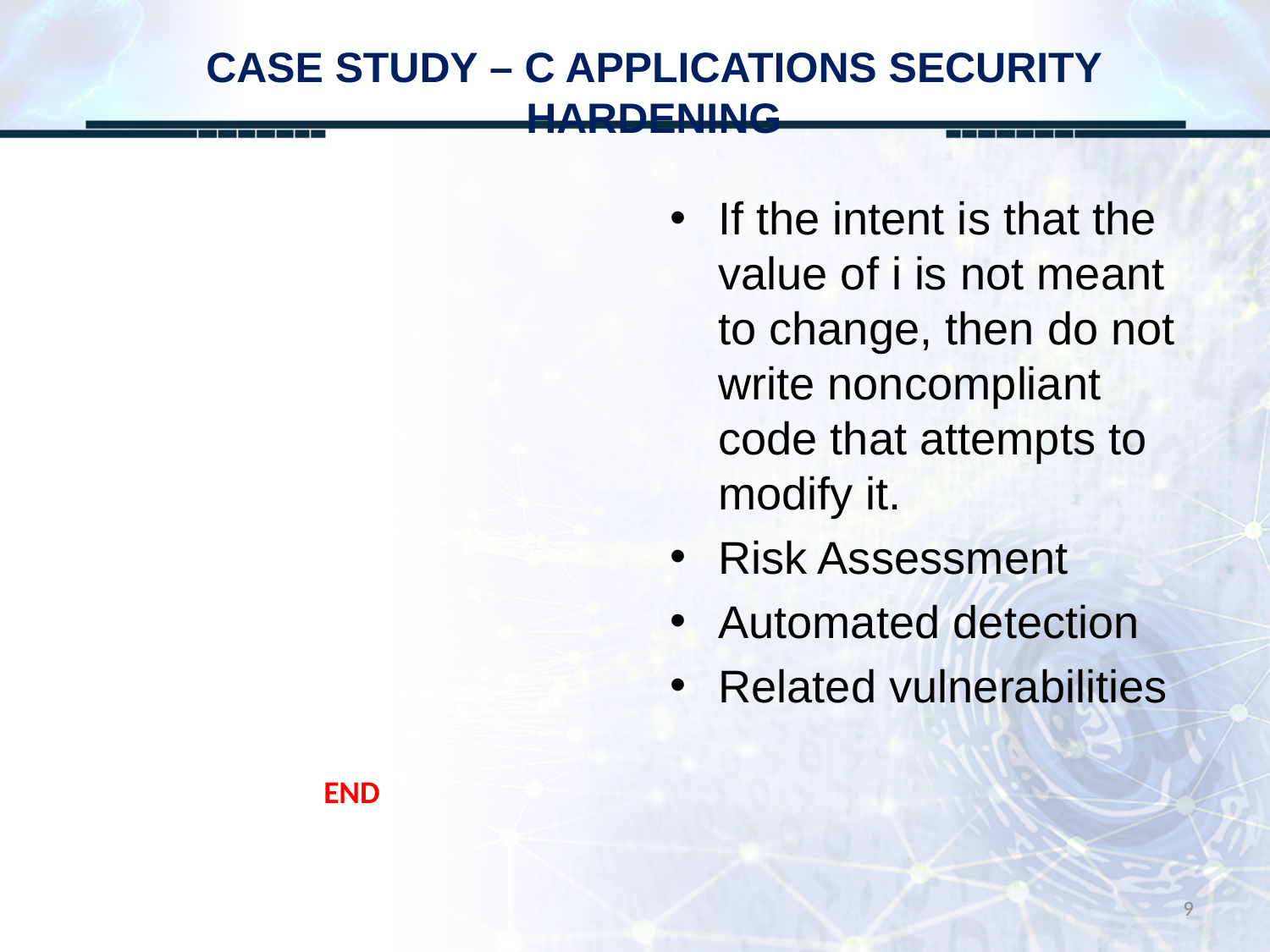

# CASE STUDY – C APPLICATIONS SECURITY HARDENING
If the intent is that the value of i is not meant to change, then do not write noncompliant code that attempts to modify it.
Risk Assessment
Automated detection
Related vulnerabilities
END
9